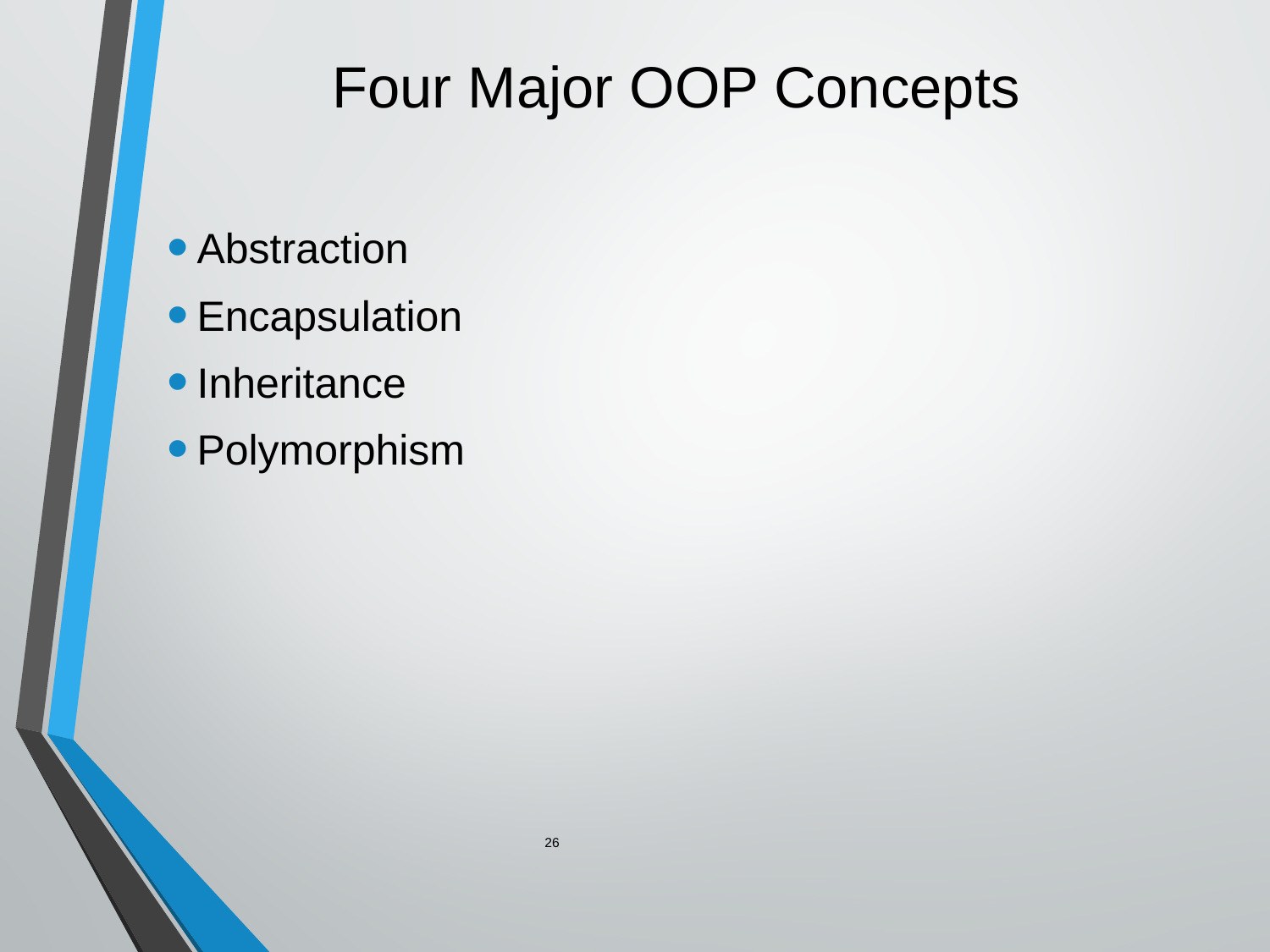

# Four Major OOP Concepts

Abstraction
Encapsulation
Inheritance
Polymorphism

26